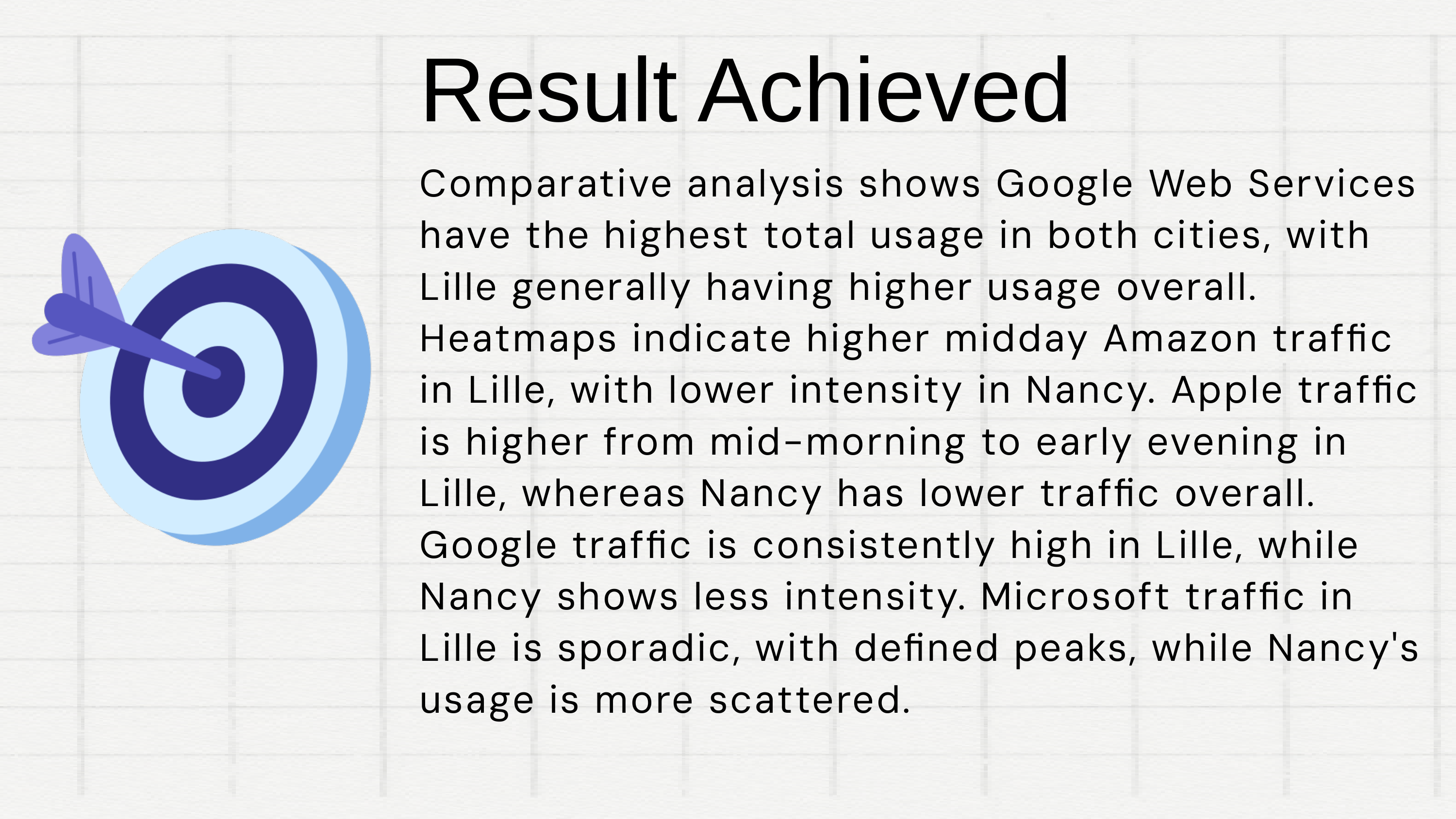

Result Achieved
Comparative analysis shows Google Web Services have the highest total usage in both cities, with Lille generally having higher usage overall. Heatmaps indicate higher midday Amazon traffic in Lille, with lower intensity in Nancy. Apple traffic is higher from mid-morning to early evening in Lille, whereas Nancy has lower traffic overall. Google traffic is consistently high in Lille, while Nancy shows less intensity. Microsoft traffic in Lille is sporadic, with defined peaks, while Nancy's usage is more scattered.